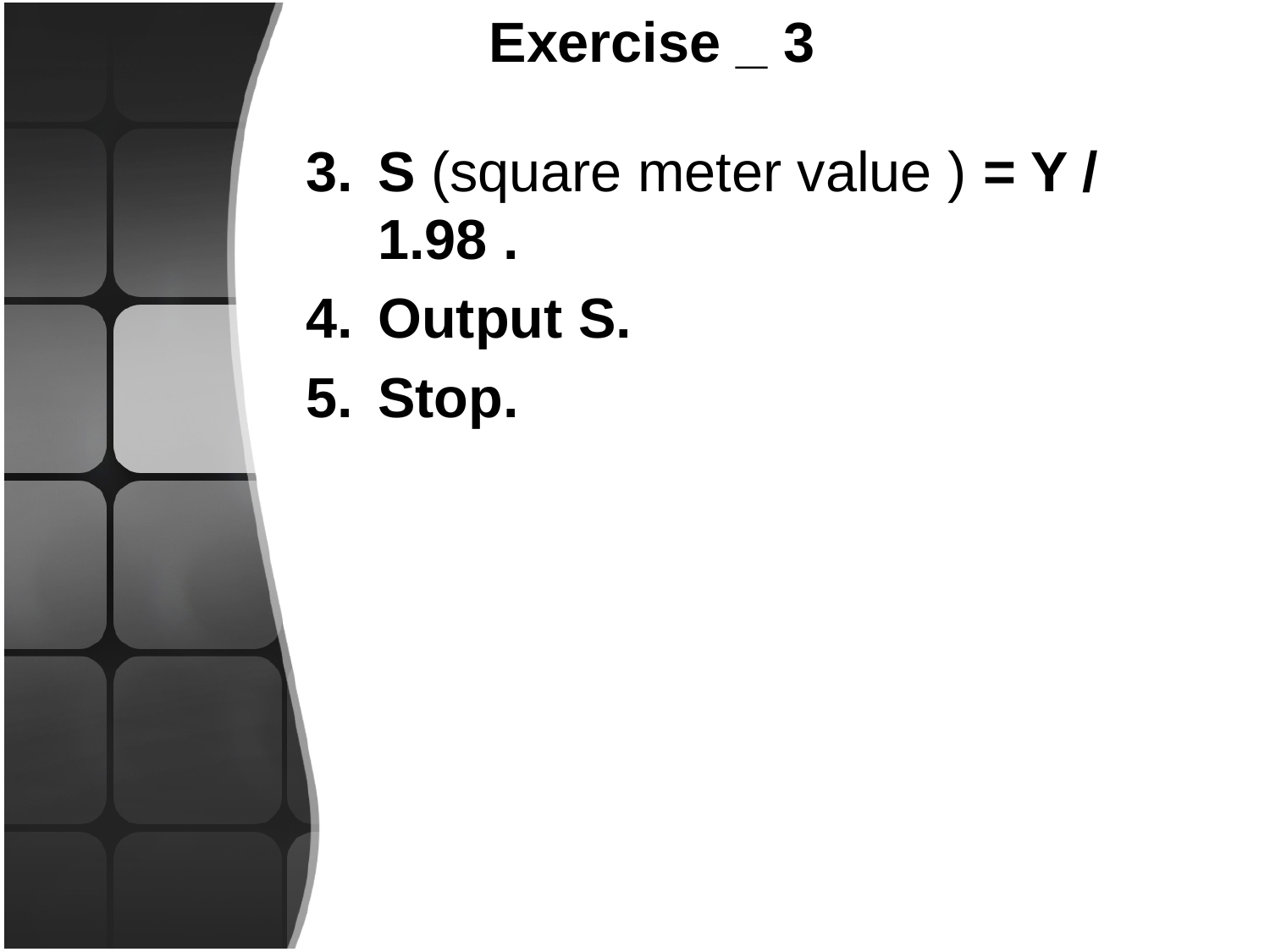

# Exercise _ 3
S (square meter value ) = Y / 1.98 .
Output S.
Stop.